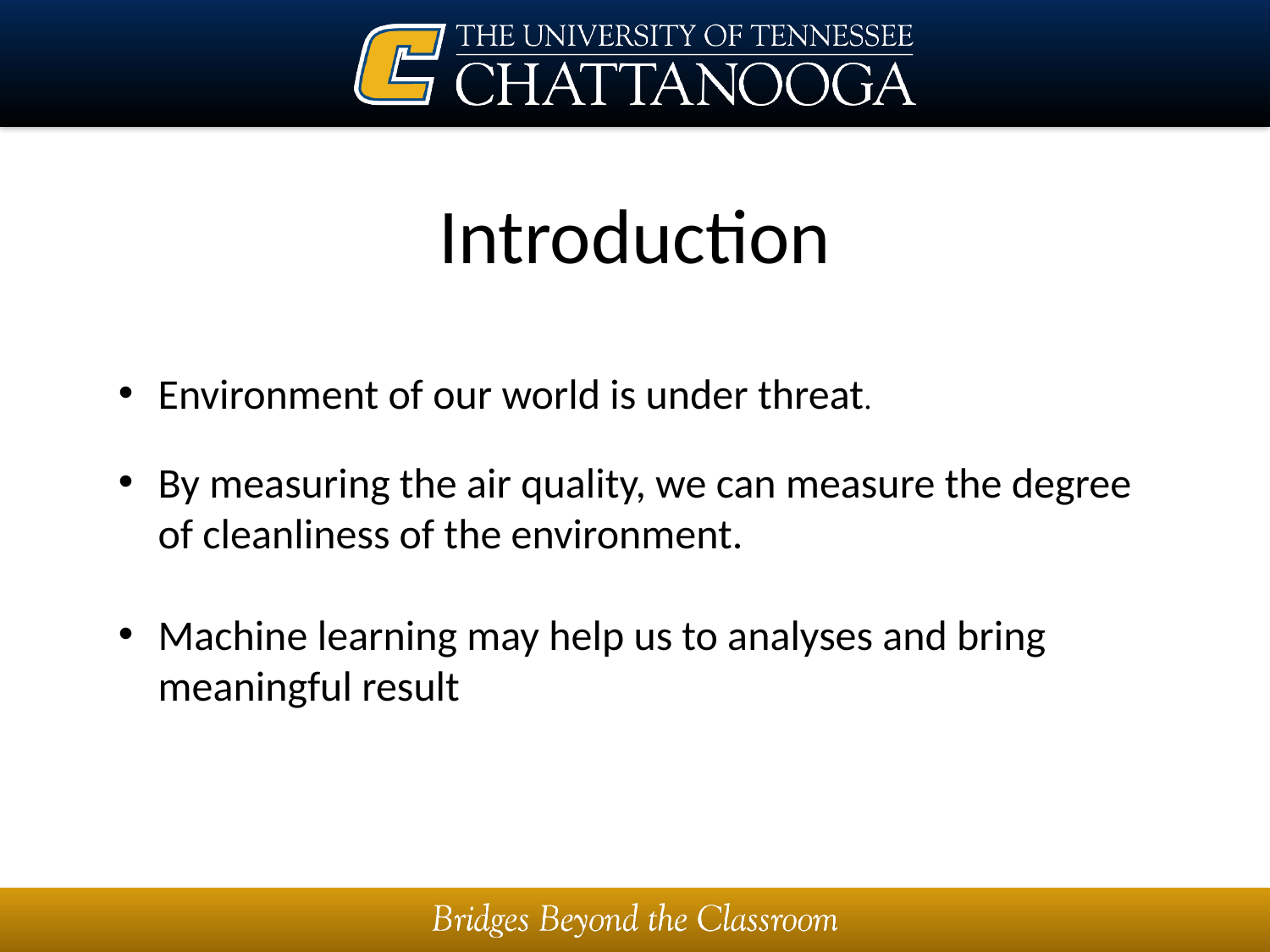

# Introduction
Environment of our world is under threat.

By measuring the air quality, we can measure the degree of cleanliness of the environment.

Machine learning may help us to analyses and bring meaningful result